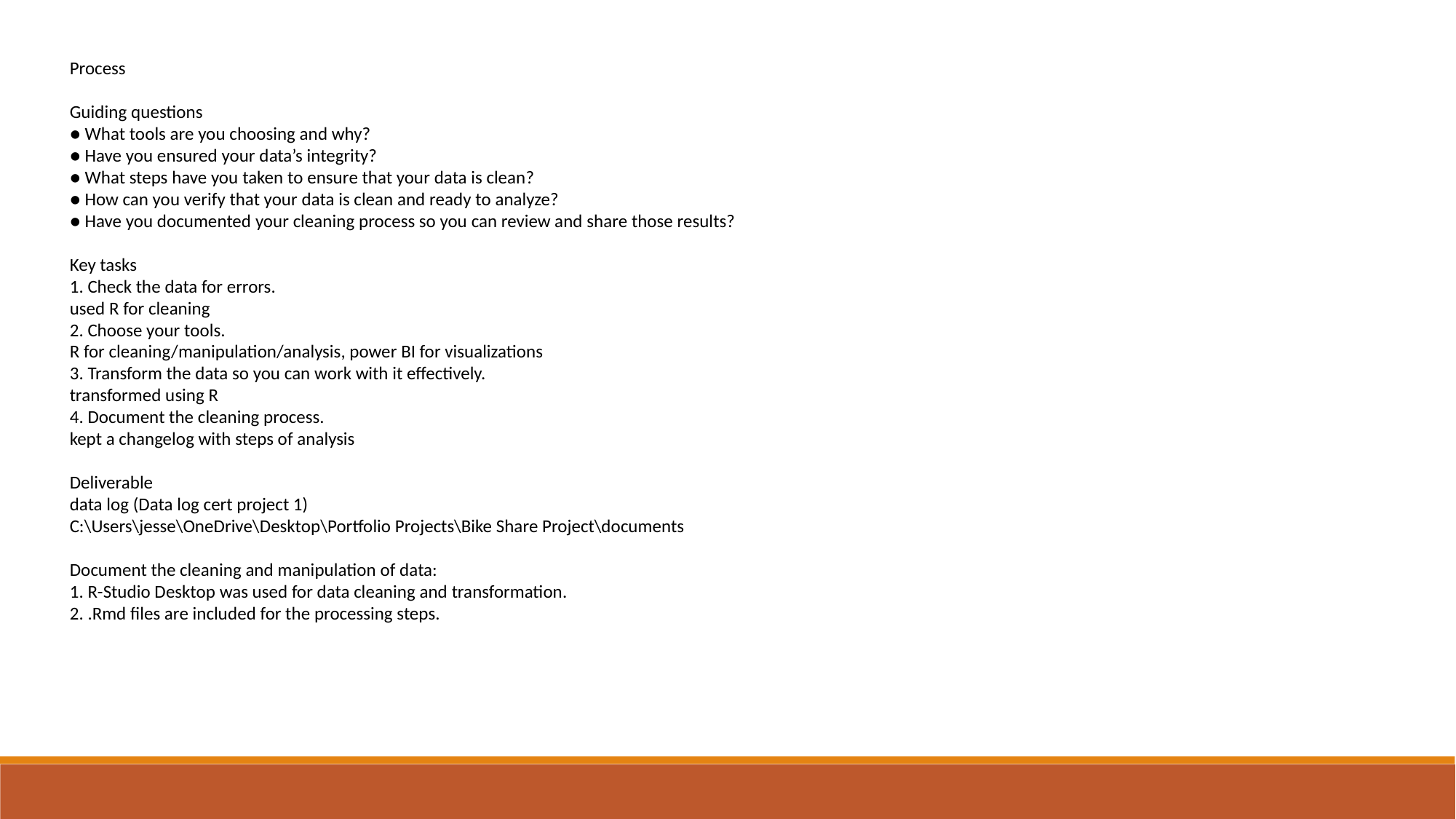

Process

Guiding questions
● What tools are you choosing and why?
● Have you ensured your data’s integrity?
● What steps have you taken to ensure that your data is clean?
● How can you verify that your data is clean and ready to analyze?
● Have you documented your cleaning process so you can review and share those results?

Key tasks
1. Check the data for errors.
used R for cleaning
2. Choose your tools.
R for cleaning/manipulation/analysis, power BI for visualizations
3. Transform the data so you can work with it effectively.
transformed using R
4. Document the cleaning process.
kept a changelog with steps of analysis

Deliverable
data log (Data log cert project 1)
C:\Users\jesse\OneDrive\Desktop\Portfolio Projects\Bike Share Project\documents

Document the cleaning and manipulation of data:
1. R-Studio Desktop was used for data cleaning and transformation.
2. .Rmd files are included for the processing steps.